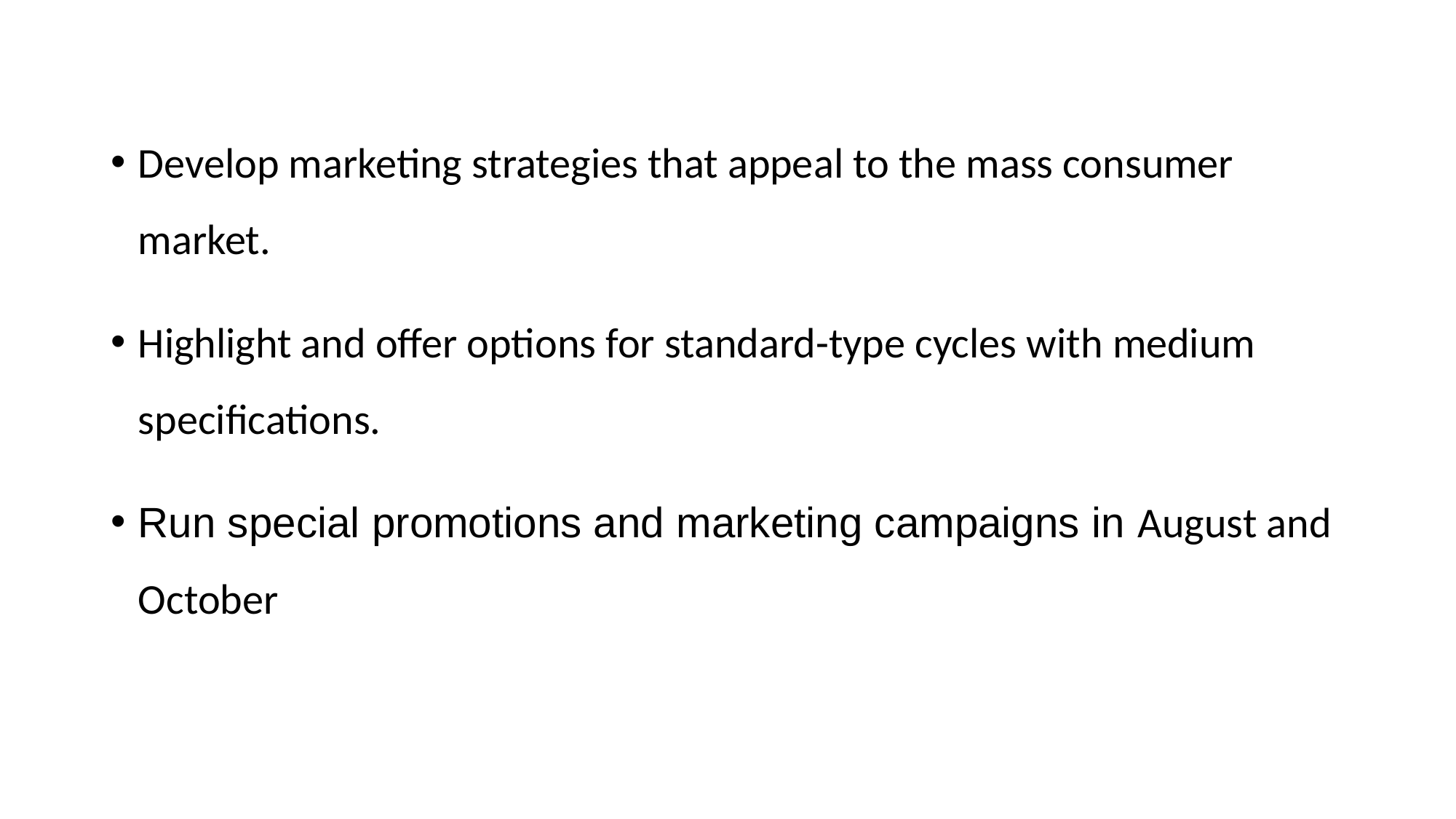

Develop marketing strategies that appeal to the mass consumer market.
Highlight and offer options for standard-type cycles with medium specifications.
Run special promotions and marketing campaigns in August and October